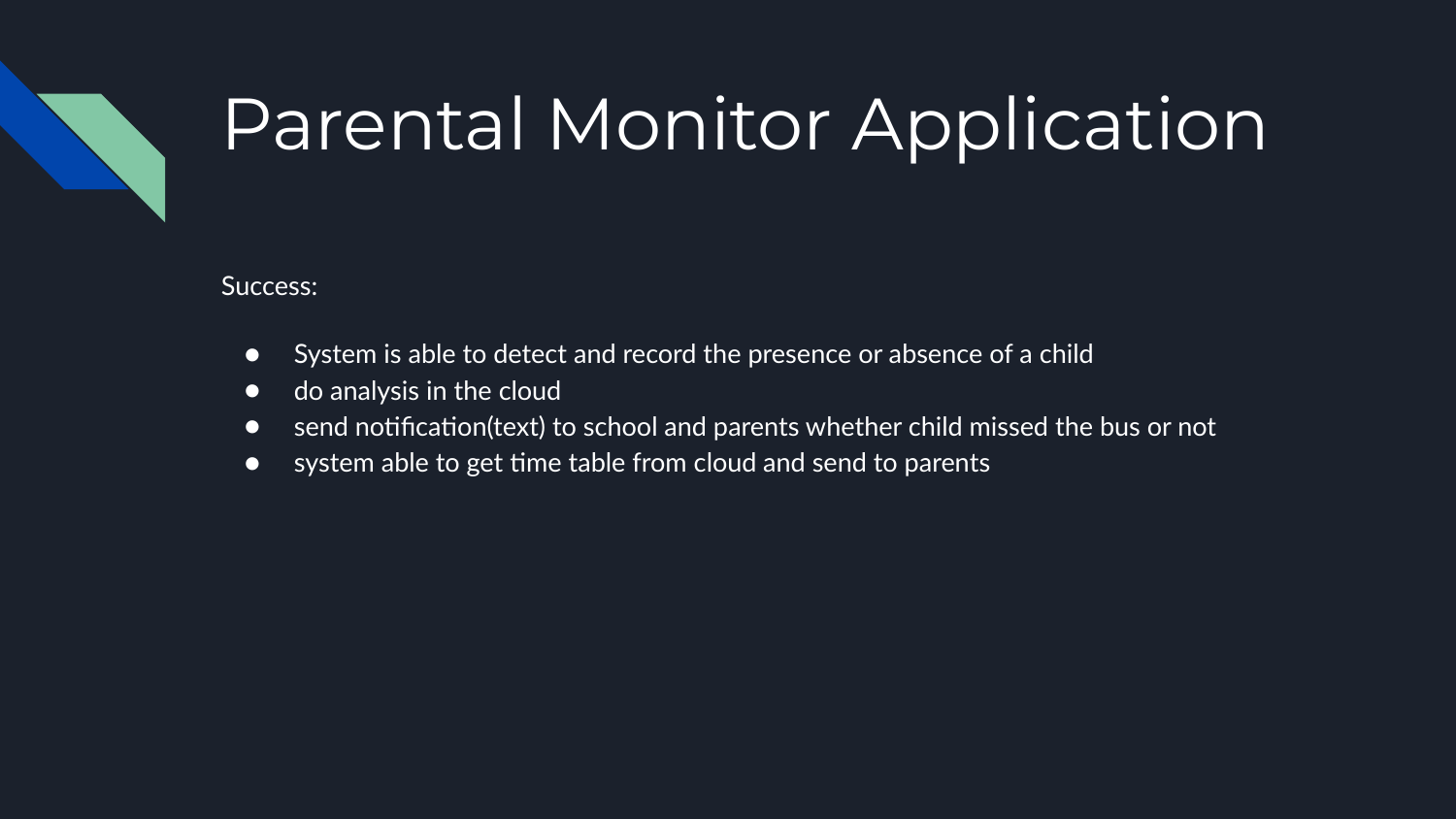

# Parental Monitor Application
Success:
System is able to detect and record the presence or absence of a child
do analysis in the cloud
send notification(text) to school and parents whether child missed the bus or not
system able to get time table from cloud and send to parents